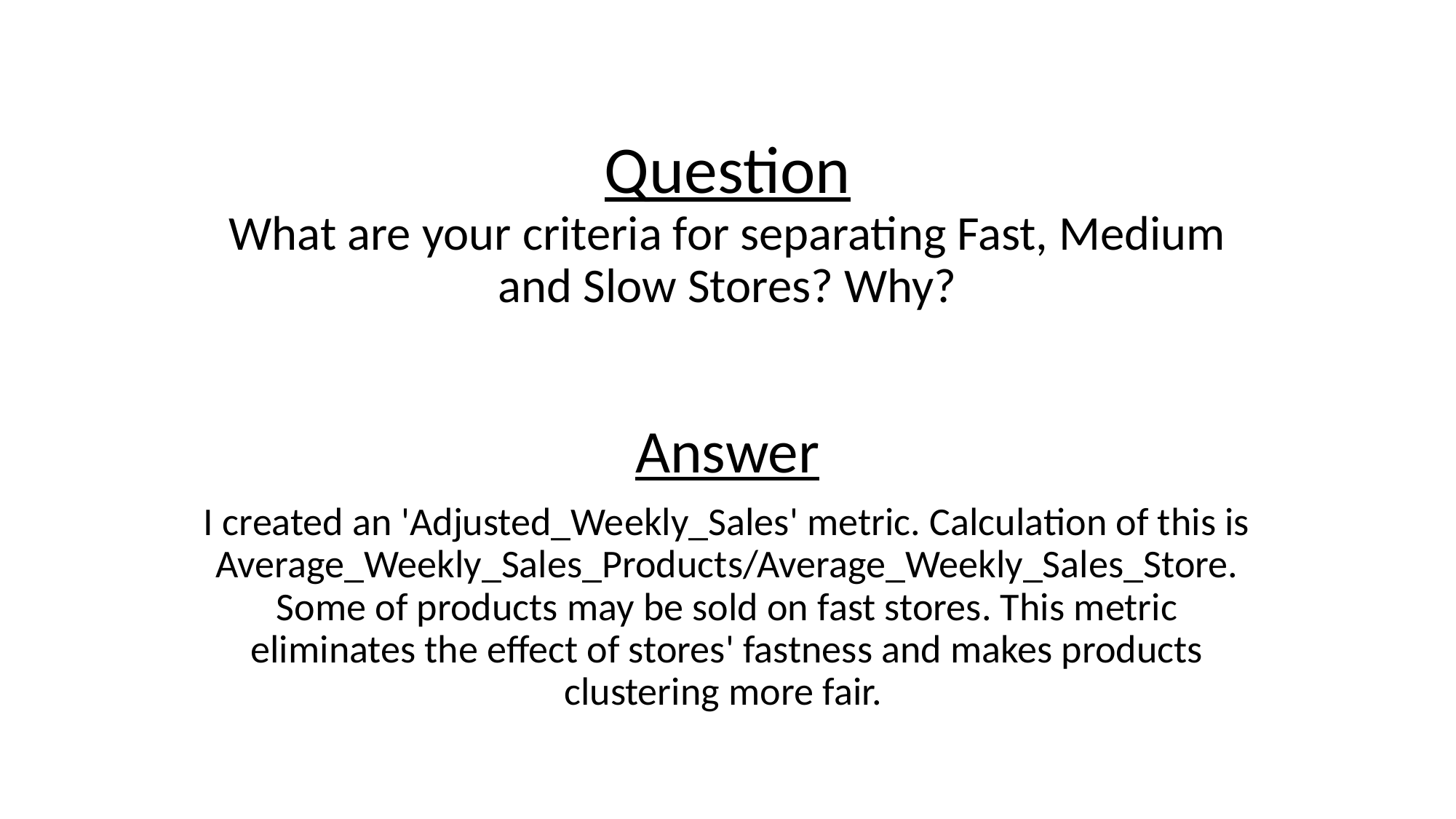

# Question What are your criteria for separating Fast, Medium and Slow Stores? Why?
Answer
I created an 'Adjusted_Weekly_Sales' metric. Calculation of this is Average_Weekly_Sales_Products/Average_Weekly_Sales_Store. Some of products may be sold on fast stores. This metric eliminates the effect of stores' fastness and makes products clustering more fair.